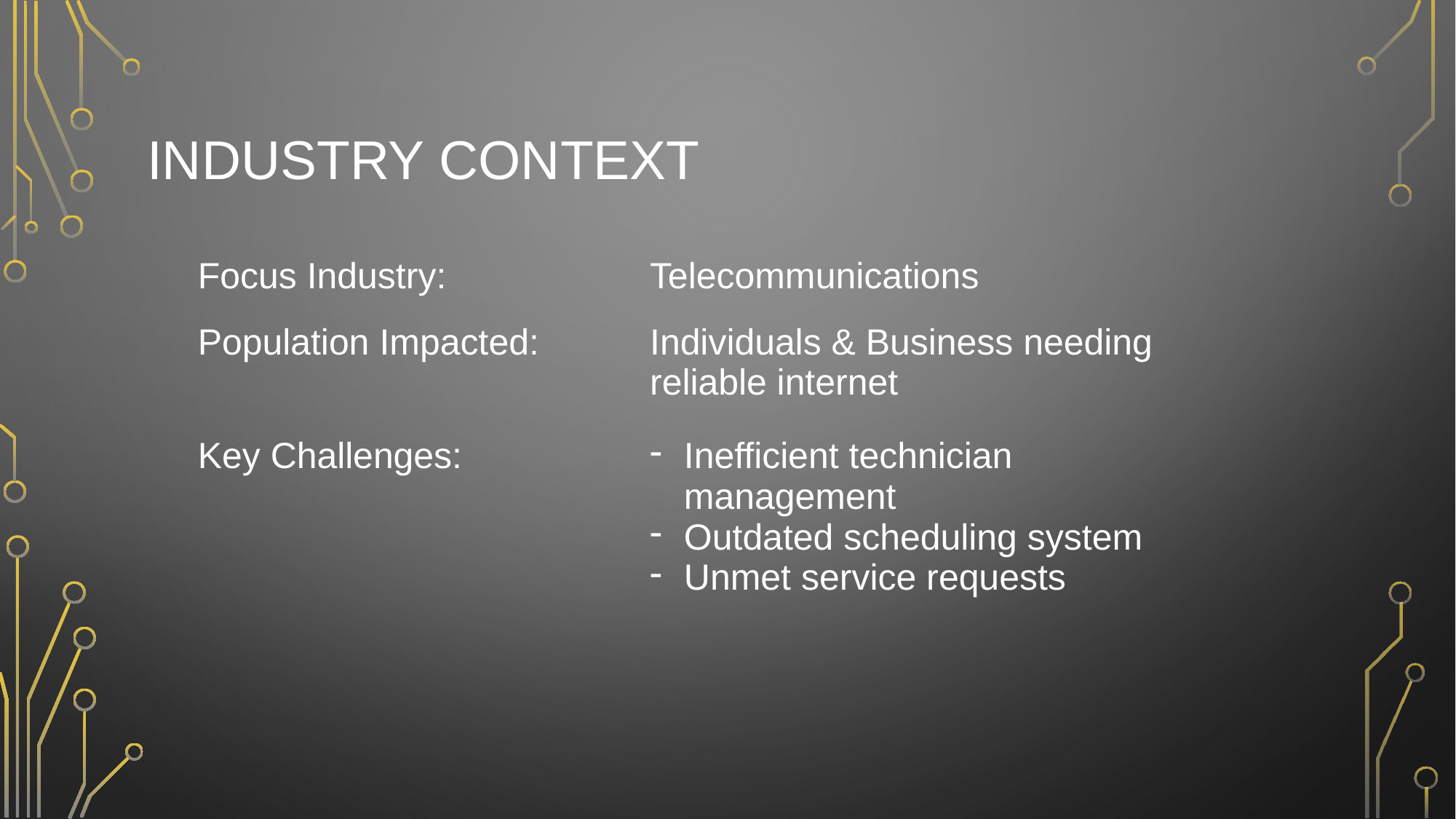

# Industry Context
| Focus Industry: | Telecommunications |
| --- | --- |
| Population Impacted: | Individuals & Business needing reliable internet |
| Key Challenges: | Inefficient technician management Outdated scheduling system Unmet service requests |